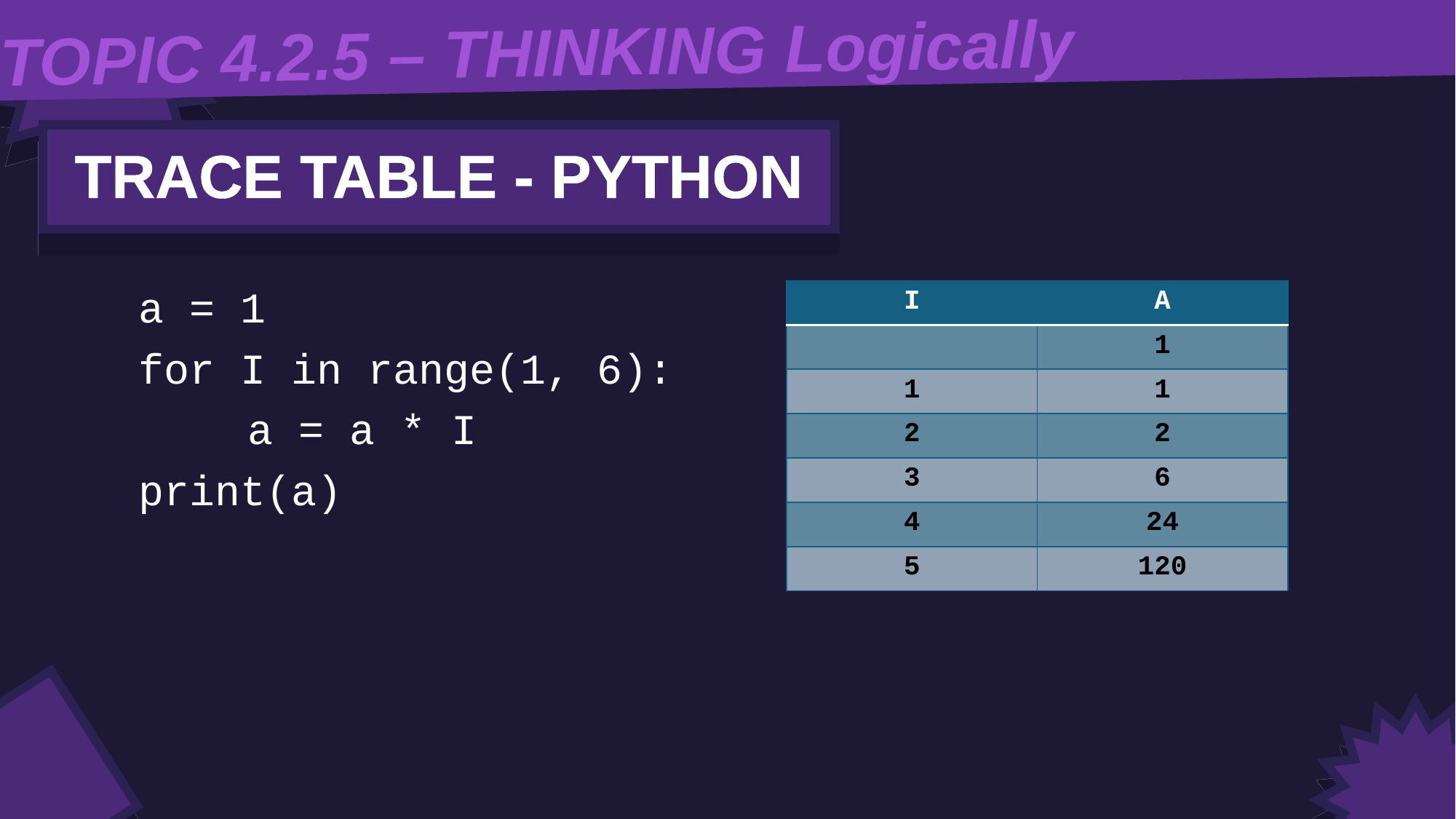

TOPIC 4.2.5 – THINKING Logically

TRACE TABLE - PYTHON
a = 1
for I in range(1, 6):
	a = a * I
print(a)
| I | A |
| --- | --- |
|  | 1 |
| 1 | 1 |
| 2 | 2 |
| 3 | 6 |
| 4 | 24 |
| 5 | 120 |